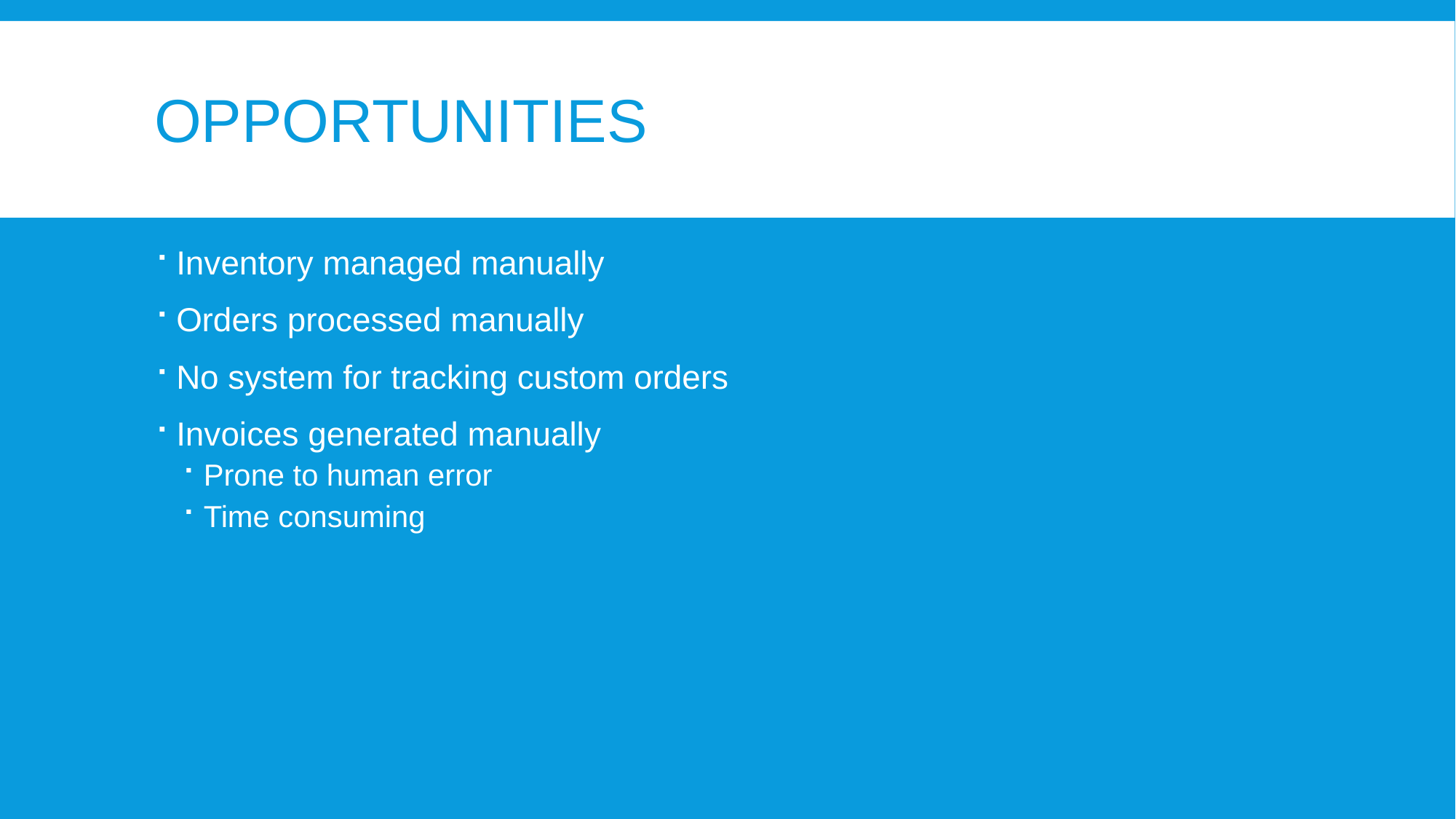

# Opportunities
Inventory managed manually
Orders processed manually
No system for tracking custom orders
Invoices generated manually
Prone to human error
Time consuming